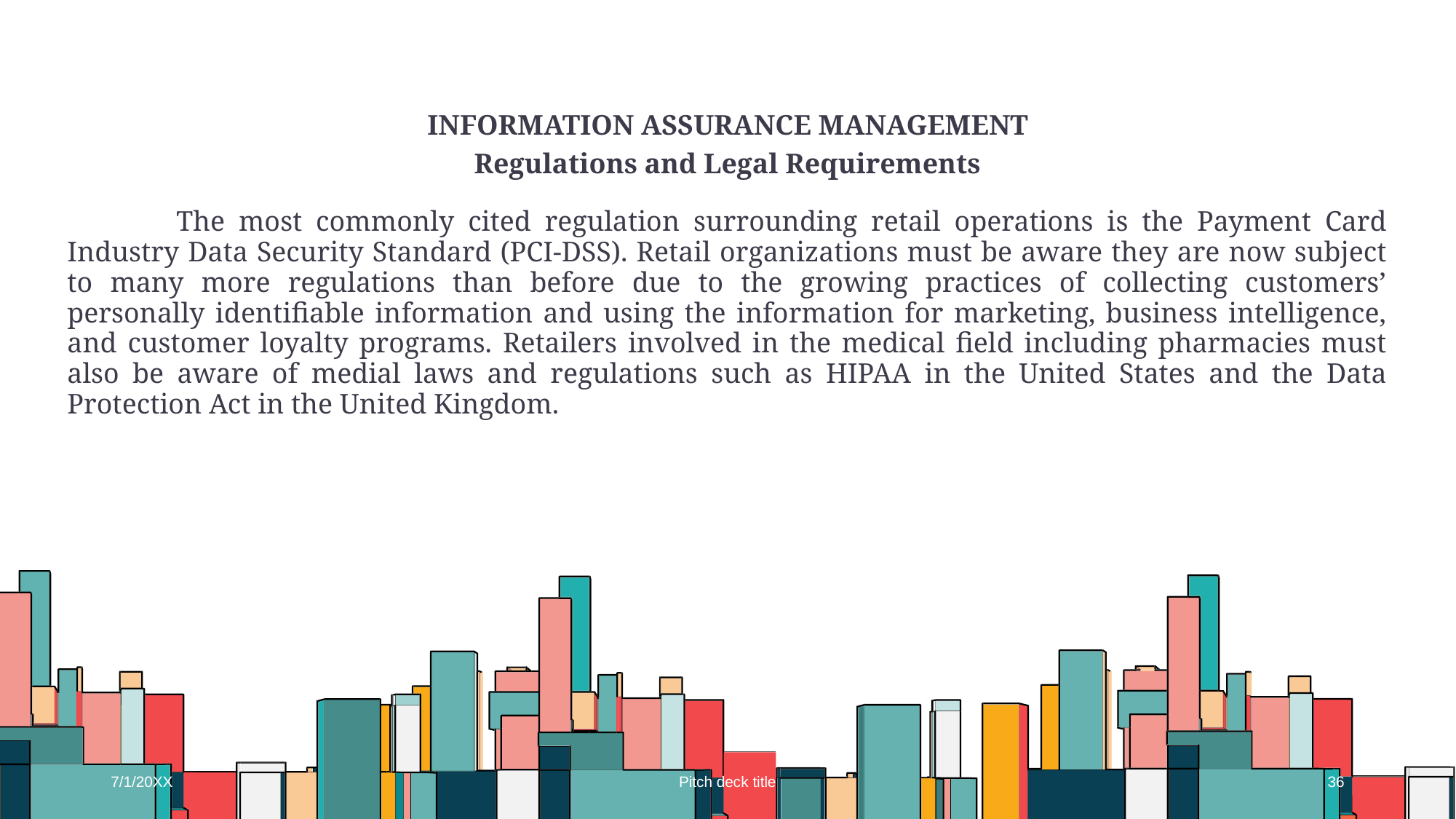

# Information Assurance Management
Regulations and Legal Requirements
	The most commonly cited regulation surrounding retail operations is the Payment Card Industry Data Security Standard (PCI-DSS). Retail organizations must be aware they are now subject to many more regulations than before due to the growing practices of collecting customers’ personally identifiable information and using the information for marketing, business intelligence, and customer loyalty programs. Retailers involved in the medical field including pharmacies must also be aware of medial laws and regulations such as HIPAA in the United States and the Data Protection Act in the United Kingdom.
7/1/20XX
Pitch deck title
36